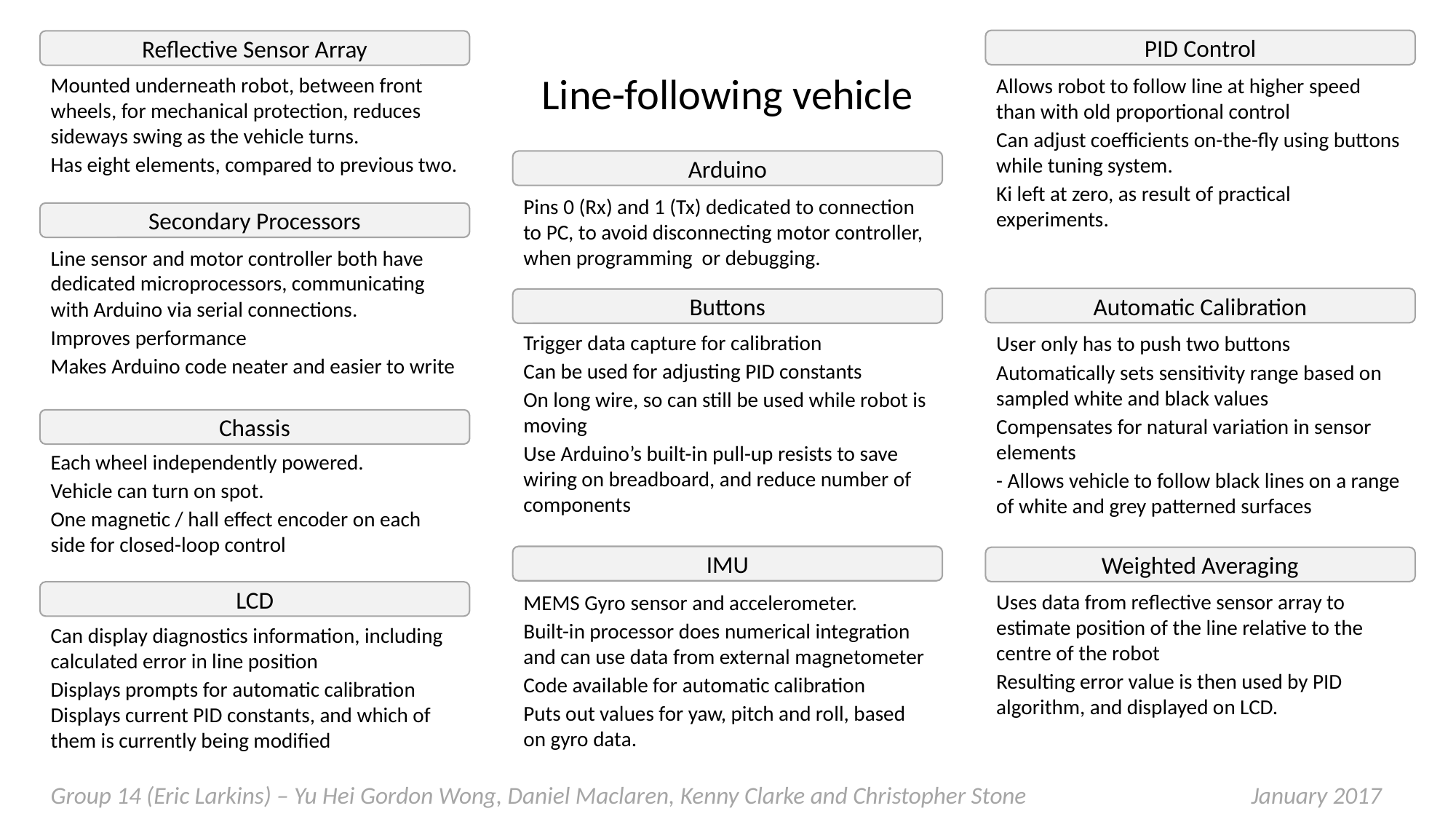

PID Control
Reflective Sensor Array
Line-following vehicle
Mounted underneath robot, between front wheels, for mechanical protection, reduces sideways swing as the vehicle turns.
Has eight elements, compared to previous two.

Allows robot to follow line at higher speed than with old proportional control
Can adjust coefficients on-the-fly using buttons while tuning system.
Ki left at zero, as result of practical experiments.

Arduino
Pins 0 (Rx) and 1 (Tx) dedicated to connection to PC, to avoid disconnecting motor controller, when programming  or debugging.
Secondary Processors
Line sensor and motor controller both have dedicated microprocessors, communicating with Arduino via serial connections.
Improves performance
Makes Arduino code neater and easier to write
Automatic Calibration
Buttons
Trigger data capture for calibration
Can be used for adjusting PID constants
On long wire, so can still be used while robot is moving
Use Arduino’s built-in pull-up resists to save wiring on breadboard, and reduce number of components
User only has to push two buttons
Automatically sets sensitivity range based on sampled white and black values
Compensates for natural variation in sensor elements
- Allows vehicle to follow black lines on a range of white and grey patterned surfaces
Chassis
Each wheel independently powered.
Vehicle can turn on spot.
One magnetic / hall effect encoder on each side for closed-loop control
IMU
Weighted Averaging
LCD
Uses data from reflective sensor array to estimate position of the line relative to the centre of the robot
Resulting error value is then used by PID algorithm, and displayed on LCD.
MEMS Gyro sensor and accelerometer.
Built-in processor does numerical integration and can use data from external magnetometer
Code available for automatic calibration
Puts out values for yaw, pitch and roll, based on gyro data.
Can display diagnostics information, including calculated error in line position
Displays prompts for automatic calibration Displays current PID constants, and which of them is currently being modified
Group 14 (Eric Larkins) – Yu Hei Gordon Wong, Daniel Maclaren, Kenny Clarke and Christopher Stone			January 2017